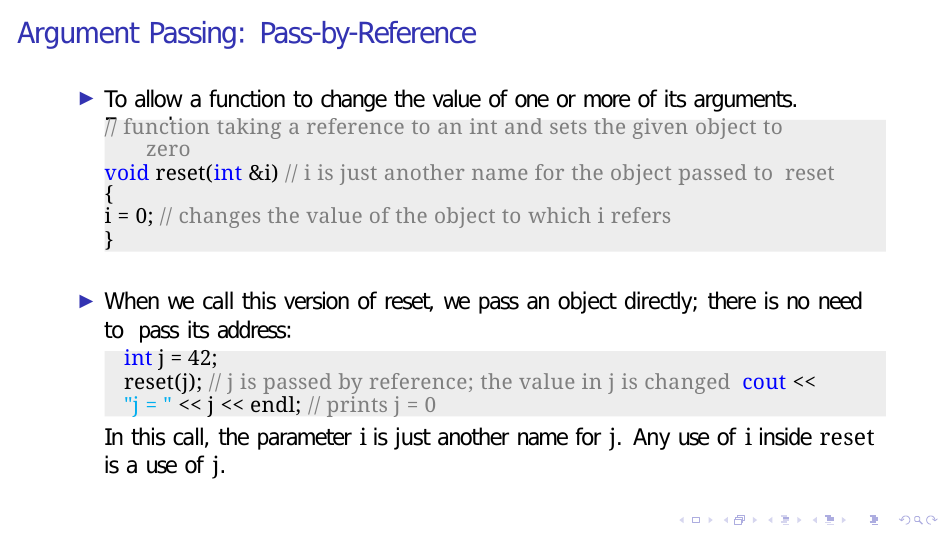

# Argument Passing: Pass-by-Reference
To allow a function to change the value of one or more of its arguments. Example:
// function taking a reference to an int and sets the given object to
zero
void reset(int &i) // i is just another name for the object passed to  reset
{
i = 0; // changes the value of the object to which i refers
}
When we call this version of reset, we pass an object directly; there is no need to  pass its address:
int j = 42;
reset(j); // j is passed by reference; the value in j is changed  cout << "j = " << j << endl; // prints j = 0
In this call, the parameter i is just another name for j. Any use of i inside reset
is a use of j.